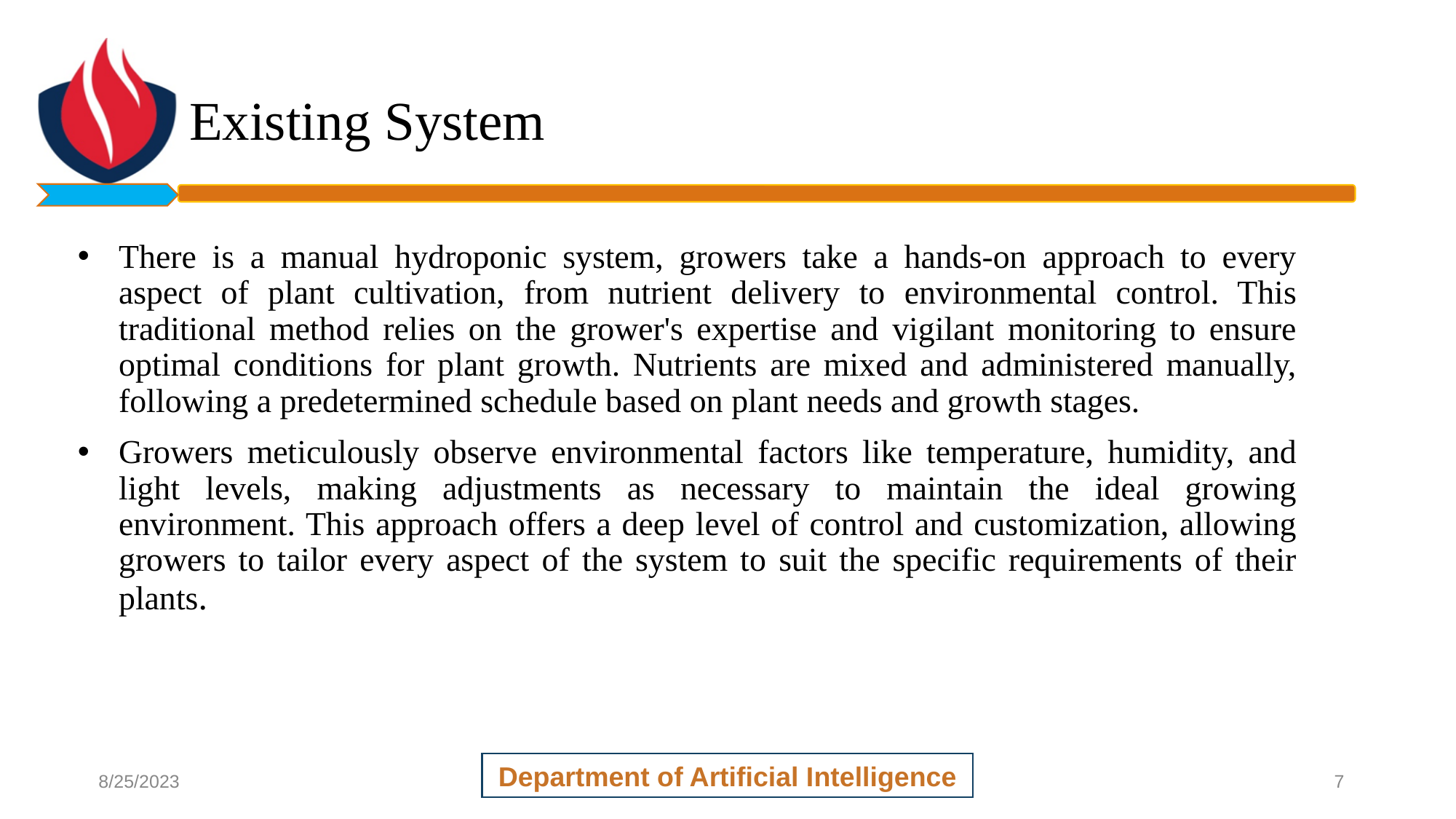

# Existing System
There is a manual hydroponic system, growers take a hands-on approach to every aspect of plant cultivation, from nutrient delivery to environmental control. This traditional method relies on the grower's expertise and vigilant monitoring to ensure optimal conditions for plant growth. Nutrients are mixed and administered manually, following a predetermined schedule based on plant needs and growth stages.
Growers meticulously observe environmental factors like temperature, humidity, and light levels, making adjustments as necessary to maintain the ideal growing environment. This approach offers a deep level of control and customization, allowing growers to tailor every aspect of the system to suit the specific requirements of their plants.
Department of Artificial Intelligence
8/25/2023
7